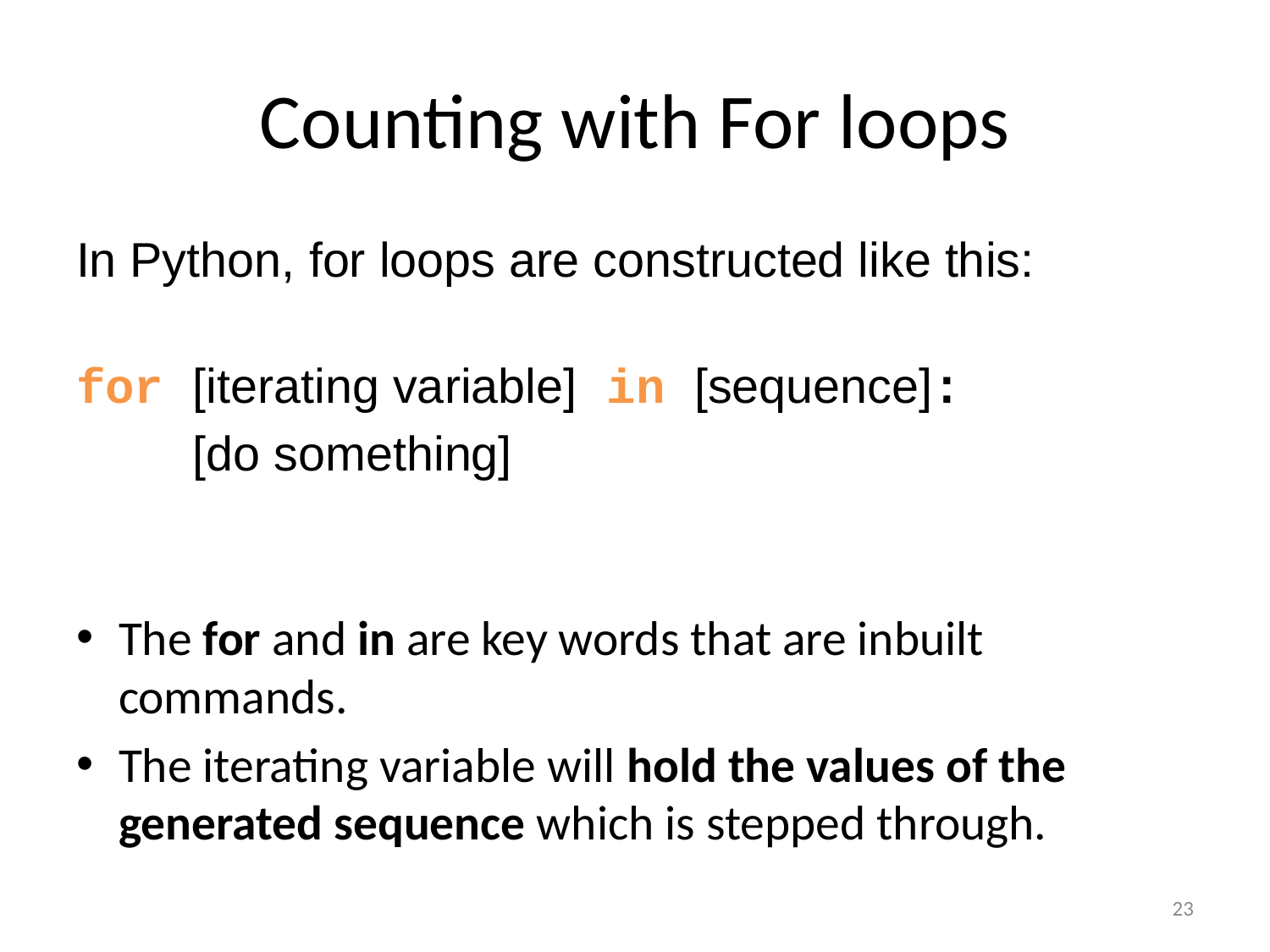

# Counting with For loops
In Python, for loops are constructed like this:

for [iterating variable] in [sequence]:
    [do something]

The for and in are key words that are inbuilt commands.
The iterating variable will hold the values of the generated sequence which is stepped through.

23